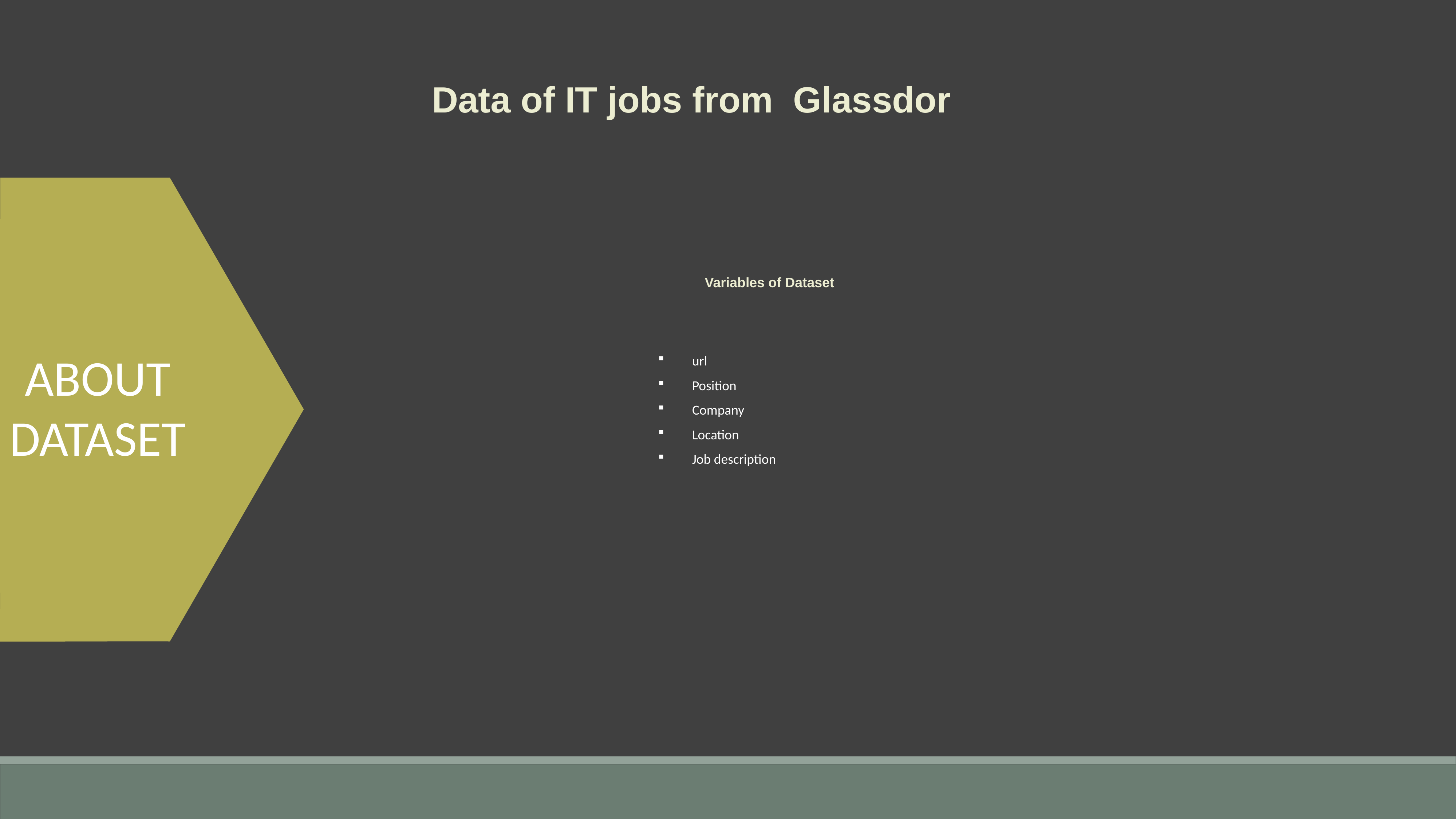

Data of IT jobs from  Glassdor

ABOUT DATASET

Variables of Dataset
url
Position
Company
Location
Job description